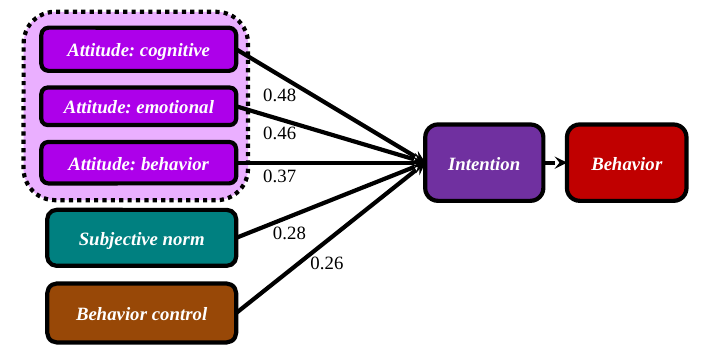

Attitude: cognitive
0.48
Attitude: emotional
0.46
Intention
Behavior
Attitude: behavior
0.37
Subjective norm
0.28
0.26
Behavior control